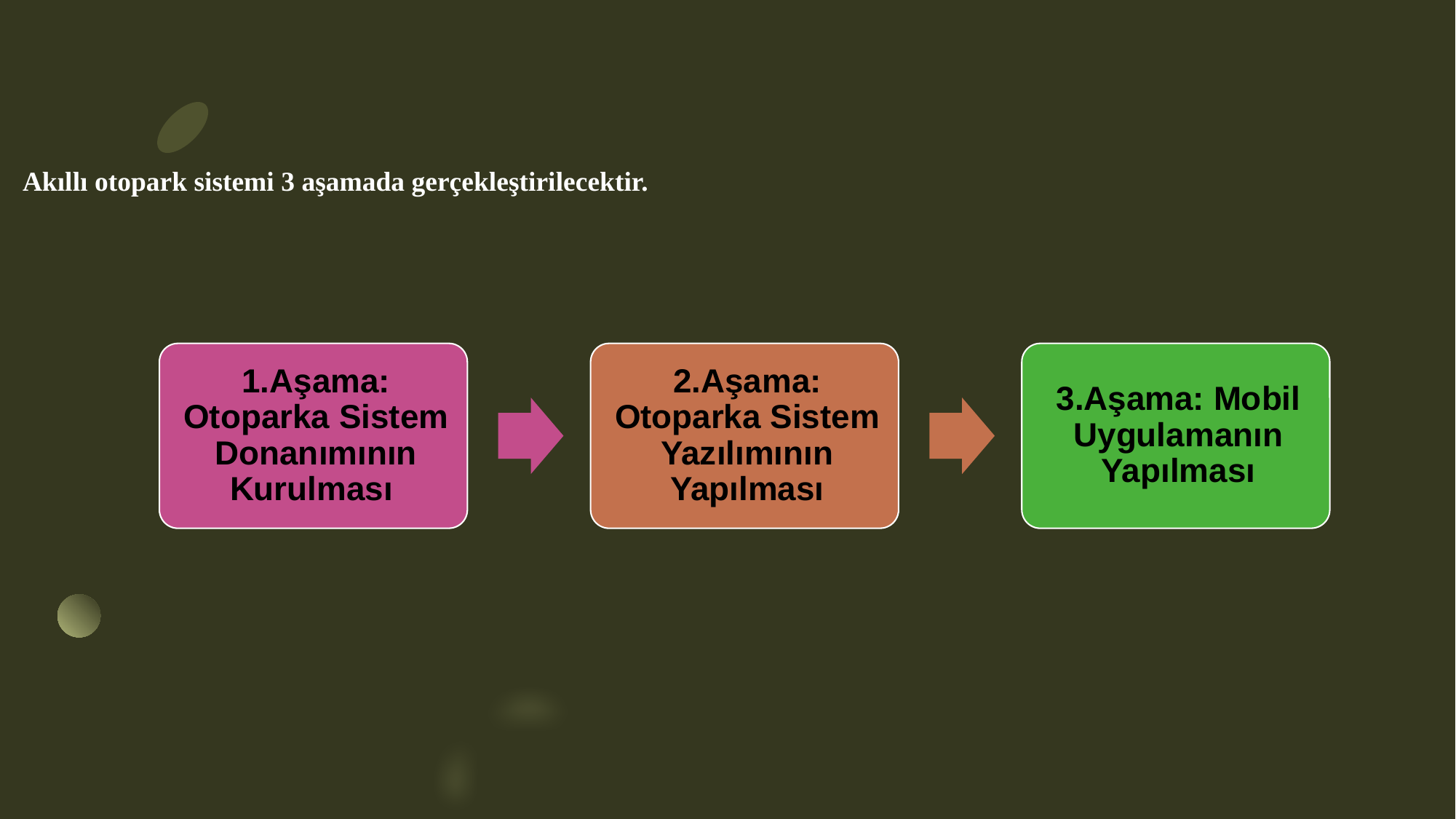

1.Aşama: Otoparka Sistem Donanımının Kurulması

2.Aşama: Otoparka Sistem Yazılımının Yapılması

3.Aşama: Mobil Uygulamanın Yapılması

Akıllı otopark sistemi 3 aşamada gerçekleştirilecektir.